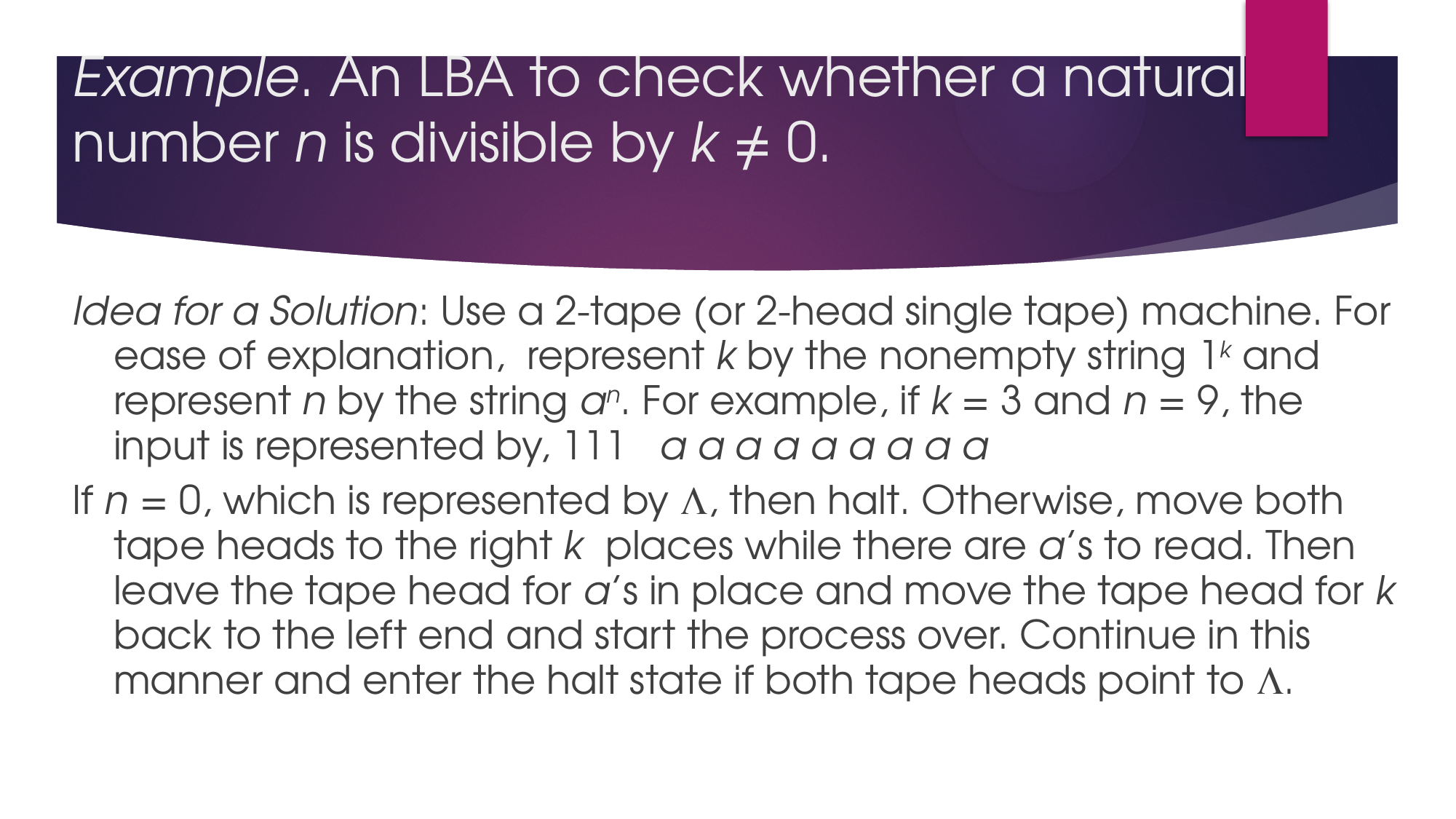

# Example. An LBA to check whether a natural number n is divisible by k ≠ 0.
Idea for a Solution: Use a 2-tape (or 2-head single tape) machine. For ease of explanation,  represent k by the nonempty string 1k and represent n by the string an. For example, if k = 3 and n = 9, the input is represented by, 111	a a a a a a a a a
If n = 0, which is represented by Λ, then halt. Otherwise, move both tape heads to the right k  places while there are a’s to read. Then leave the tape head for a’s in place and move the tape head for k back to the left end and start the process over. Continue in this manner and enter the halt state if both tape heads point to Λ.